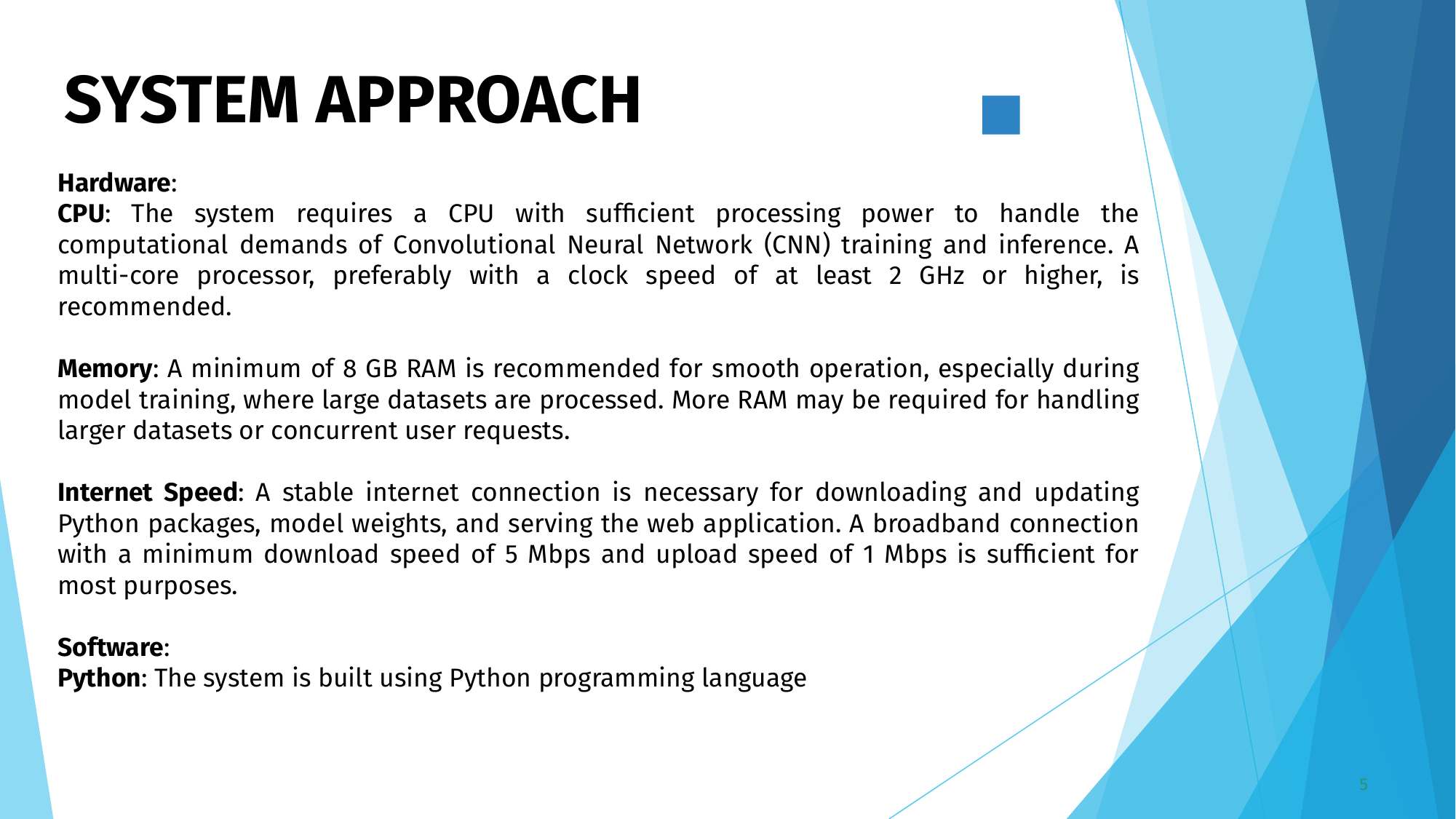

# SYSTEM APPROACH

Hardware:
CPU: The system requires a CPU with sufficient processing power to handle the computational demands of Convolutional Neural Network (CNN) training and inference. A multi-core processor, preferably with a clock speed of at least 2 GHz or higher, is recommended.

Memory: A minimum of 8 GB RAM is recommended for smooth operation, especially during model training, where large datasets are processed. More RAM may be required for handling larger datasets or concurrent user requests.

Internet Speed: A stable internet connection is necessary for downloading and updating Python packages, model weights, and serving the web application. A broadband connection with a minimum download speed of 5 Mbps and upload speed of 1 Mbps is sufficient for most purposes.

Software:
Python: The system is built using Python programming language

5